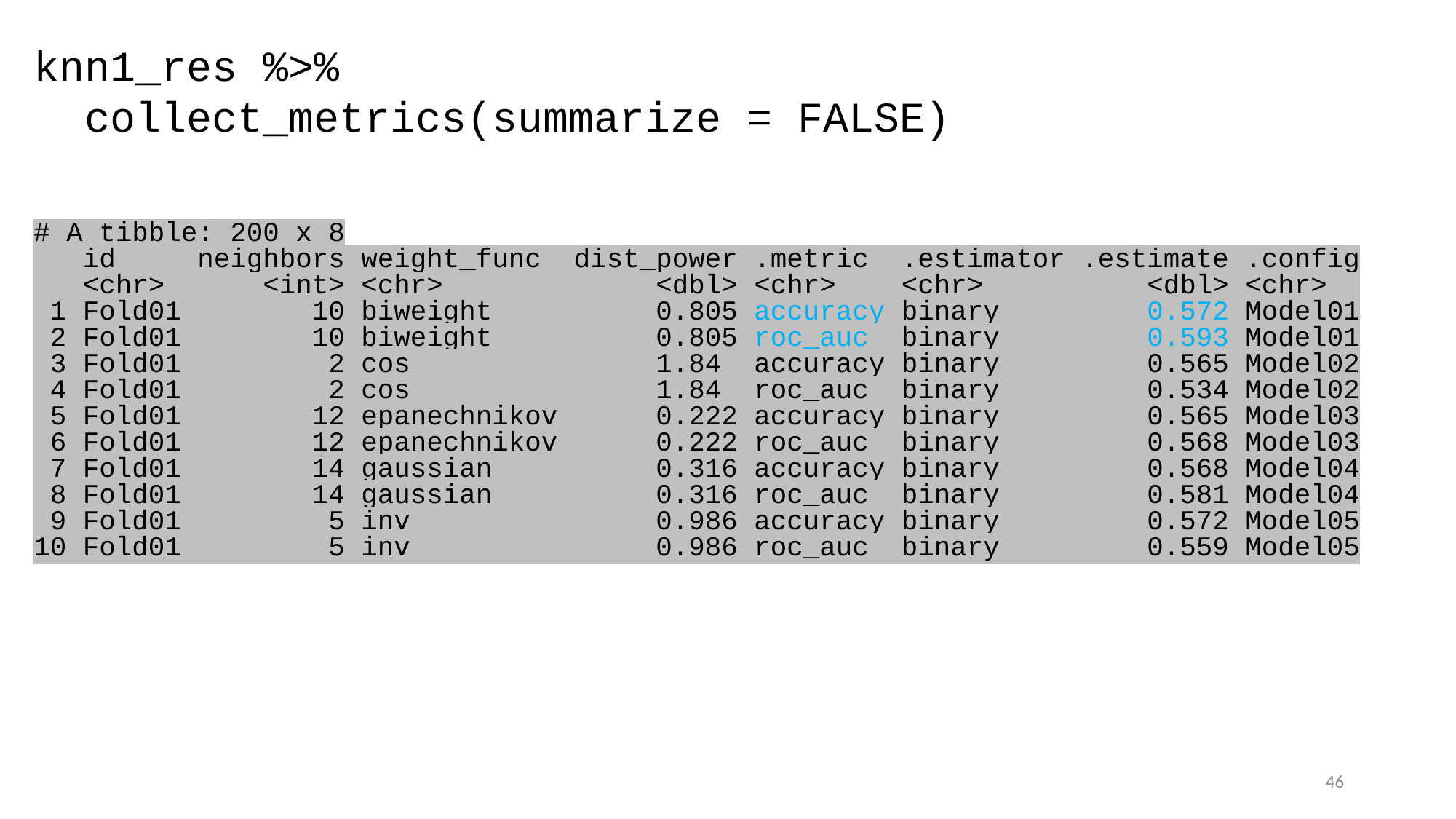

knn1_res %>%
  collect_metrics(summarize = FALSE)

# A tibble: 200 x 8
   id     neighbors weight_func  dist_power .metric  .estimator .estimate .config
   <chr>      <int> <chr>             <dbl> <chr>    <chr>          <dbl> <chr>
 1 Fold01        10 biweight          0.805 accuracy binary         0.572 Model01
 2 Fold01        10 biweight          0.805 roc_auc  binary         0.593 Model01
 3 Fold01         2 cos               1.84  accuracy binary         0.565 Model02
 4 Fold01         2 cos               1.84  roc_auc  binary         0.534 Model02
 5 Fold01        12 epanechnikov      0.222 accuracy binary         0.565 Model03
 6 Fold01        12 epanechnikov      0.222 roc_auc  binary         0.568 Model03
 7 Fold01        14 gaussian          0.316 accuracy binary         0.568 Model04
 8 Fold01        14 gaussian          0.316 roc_auc  binary         0.581 Model04
 9 Fold01         5 inv               0.986 accuracy binary         0.572 Model05
10 Fold01         5 inv               0.986 roc_auc  binary         0.559 Model05
46